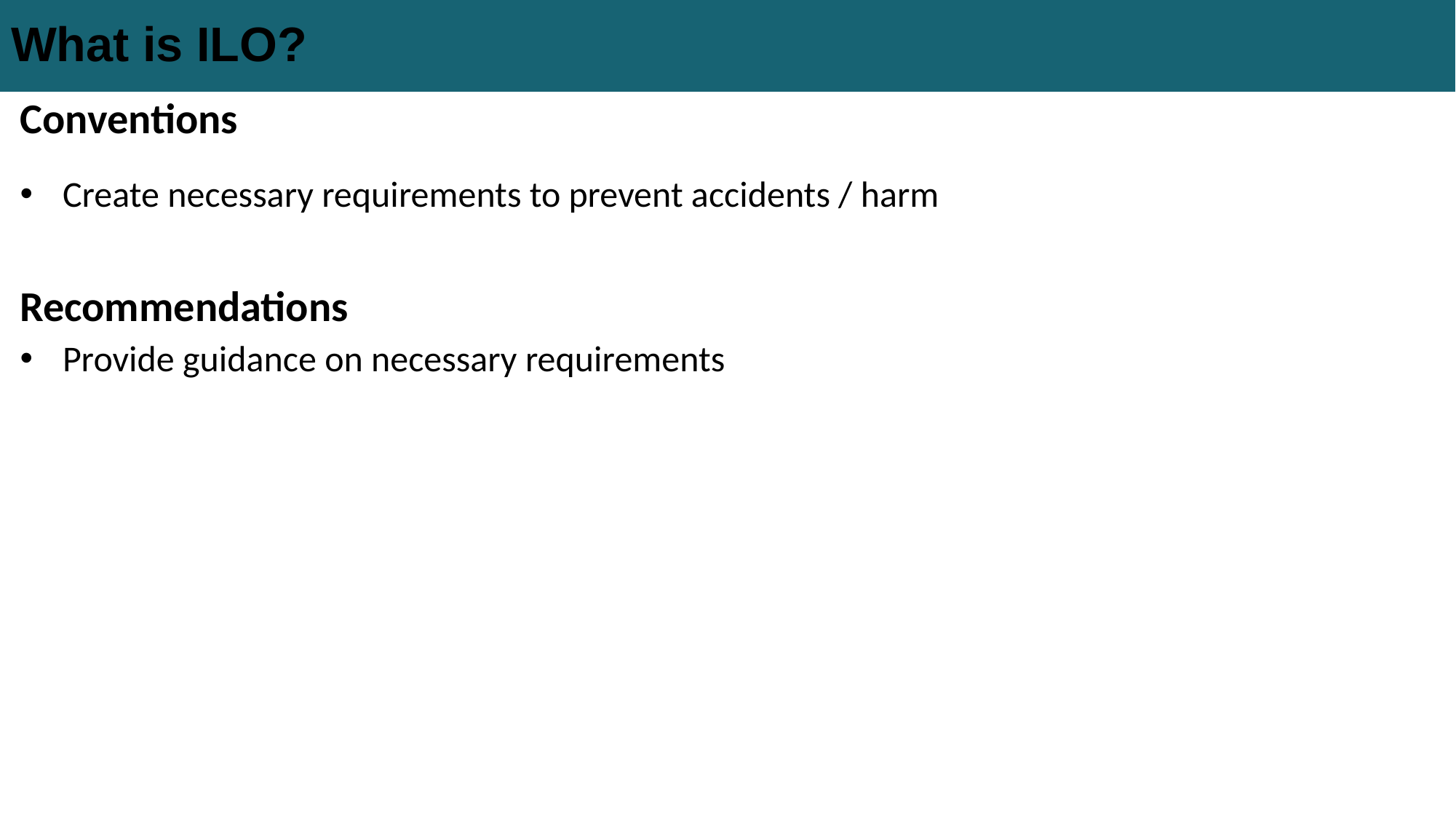

# What is ILO?
Conventions

Create necessary requirements to prevent accidents / harm

Recommendations
Provide guidance on necessary requirements